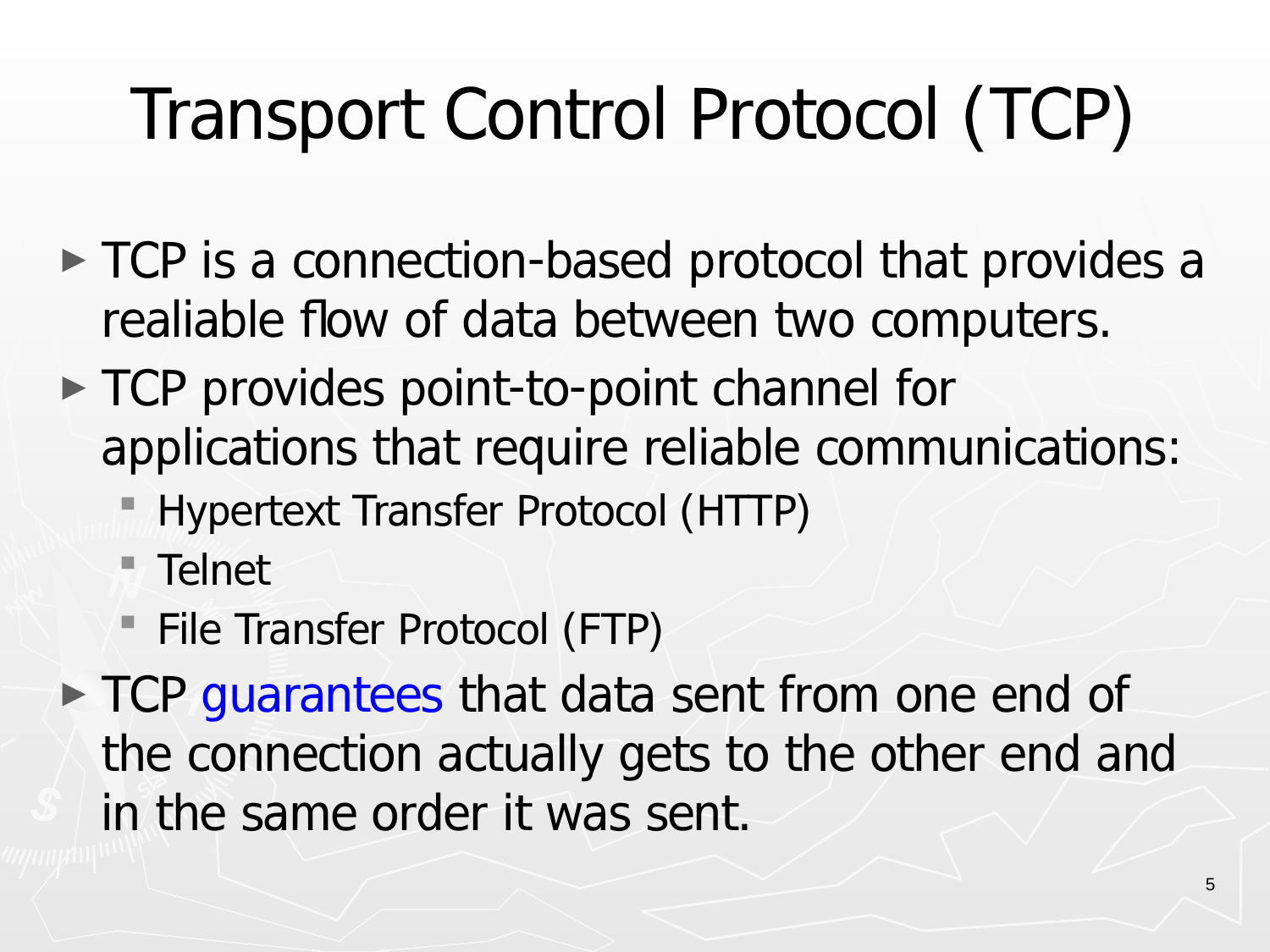

# Transport Control Protocol (TCP)
TCP is a connection-based protocol that provides a realiable flow of data between two computers.
TCP provides point-to-point channel for applications that require reliable communications:
Hypertext Transfer Protocol (HTTP)
Telnet
File Transfer Protocol (FTP)
TCP guarantees that data sent from one end of the connection actually gets to the other end and in the same order it was sent.

5